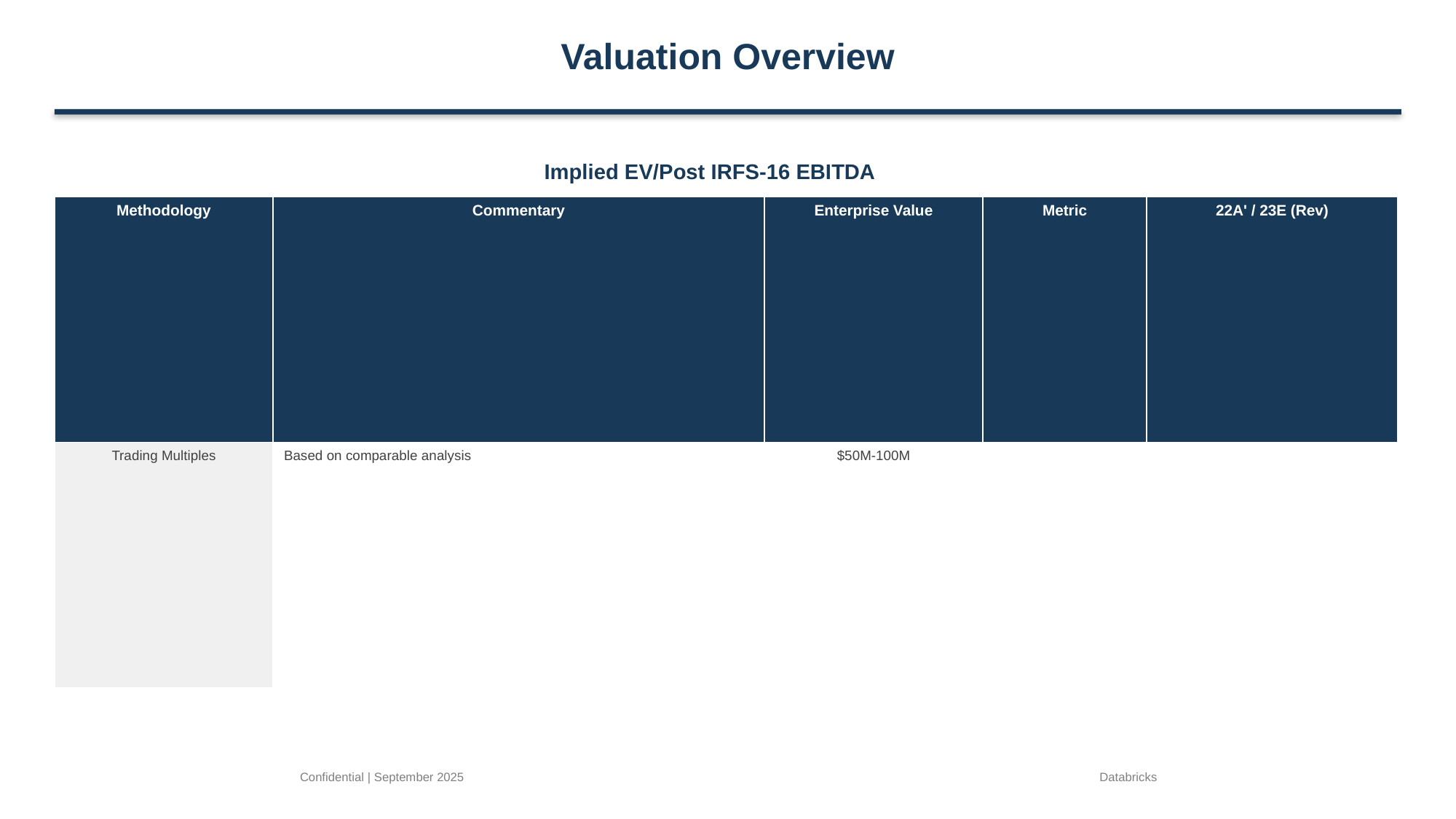

Valuation Overview

Implied EV/Post IRFS-16 EBITDA
| Methodology | Commentary | Enterprise Value | Metric | 22A' / 23E (Rev) |
| --- | --- | --- | --- | --- |
| Trading Multiples | Based on comparable analysis | $50M-100M |  |  |
Confidential | September 2025
Databricks